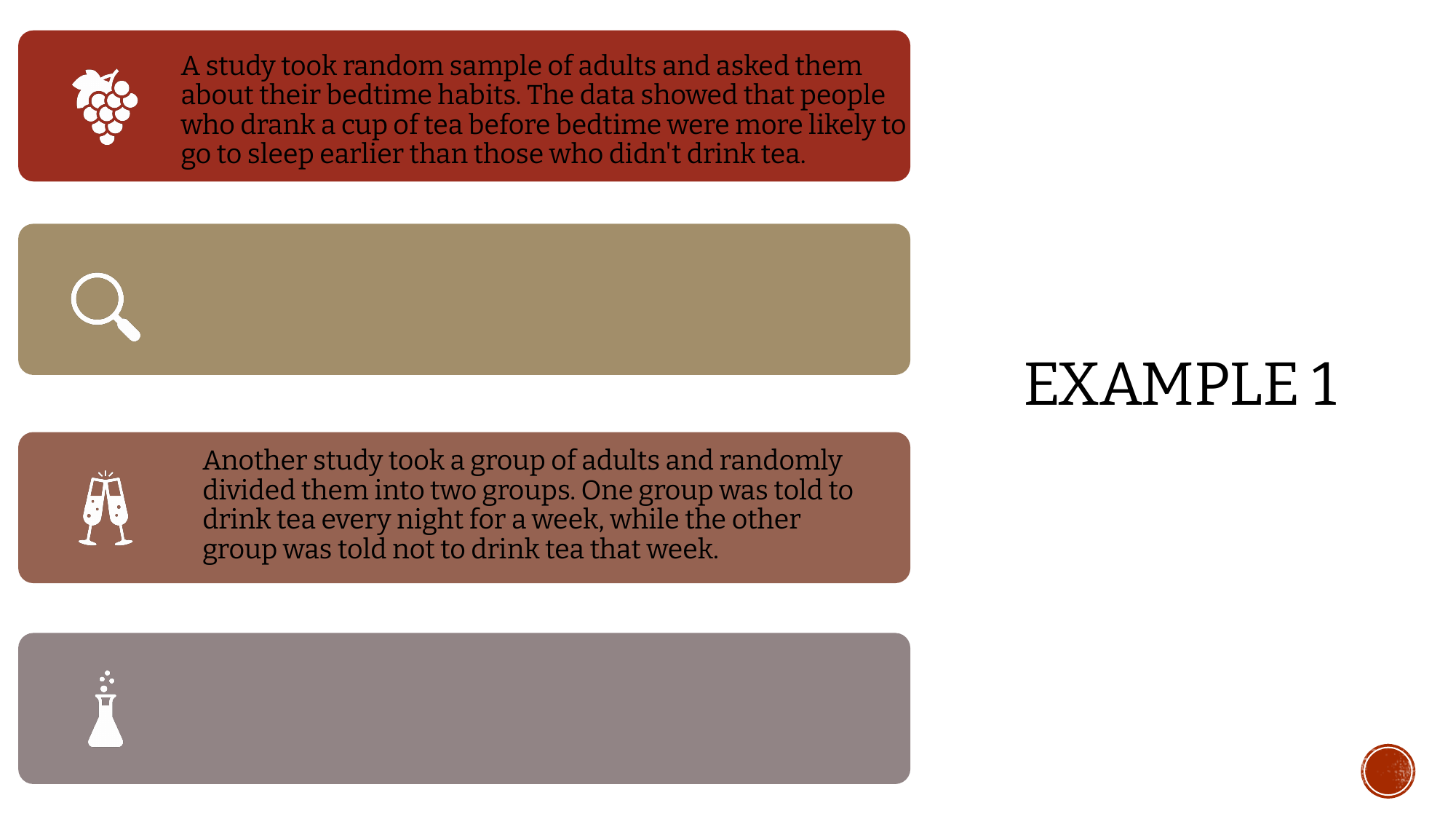

A study took random sample of adults and asked them about their bedtime habits. The data showed that people who drank a cup of tea before bedtime were more likely to go to sleep earlier than those who didn't drink tea.

Another study took a group of adults and randomly divided them into two groups. One group was told to drink tea every night for a week, while the other group was told not to drink tea that week.

# EXAMPLE 1